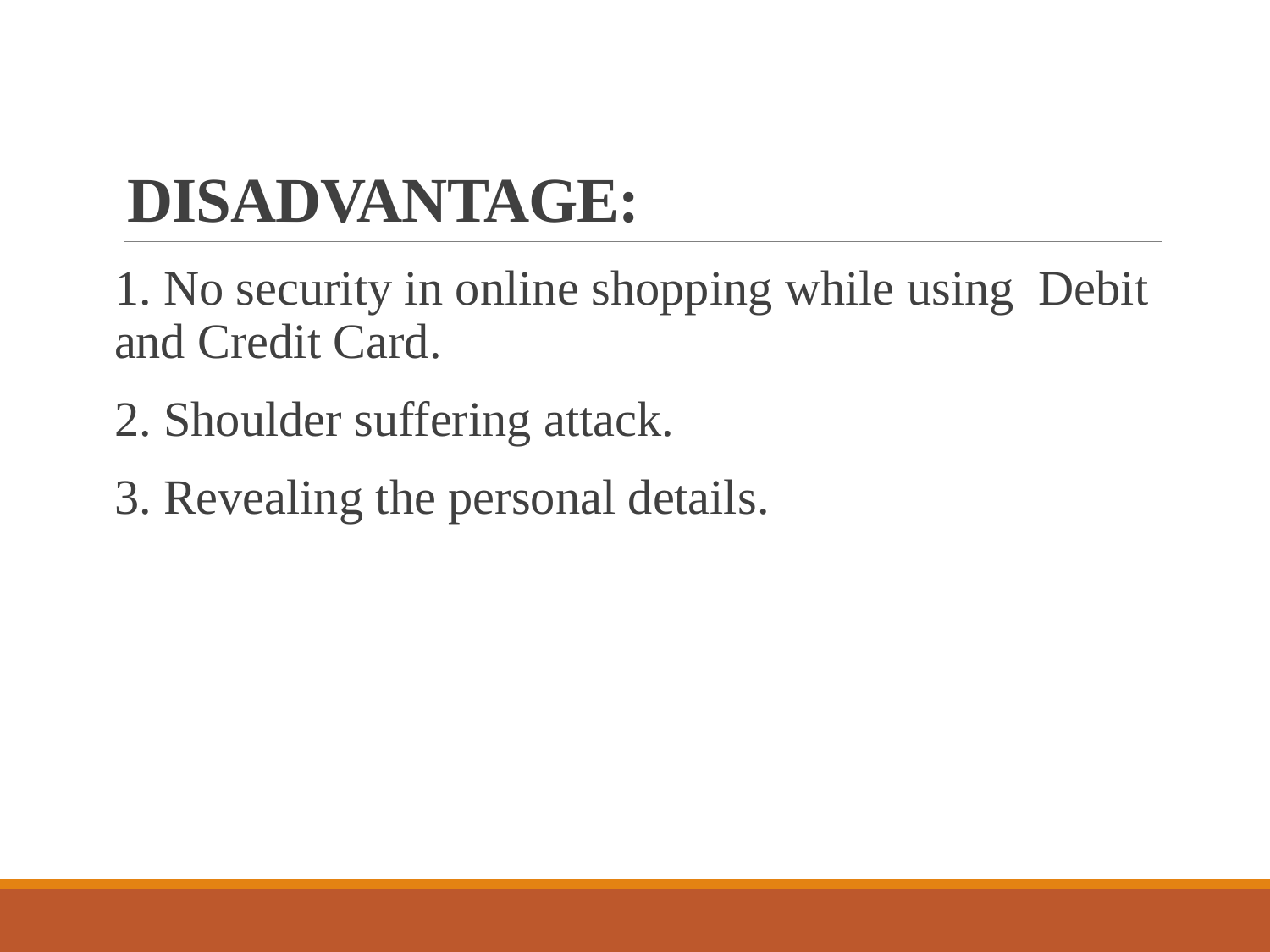

# DISADVANTAGE:
1. No security in online shopping while using  Debit and Credit Card.
2. Shoulder suffering attack.
3. Revealing the personal details.